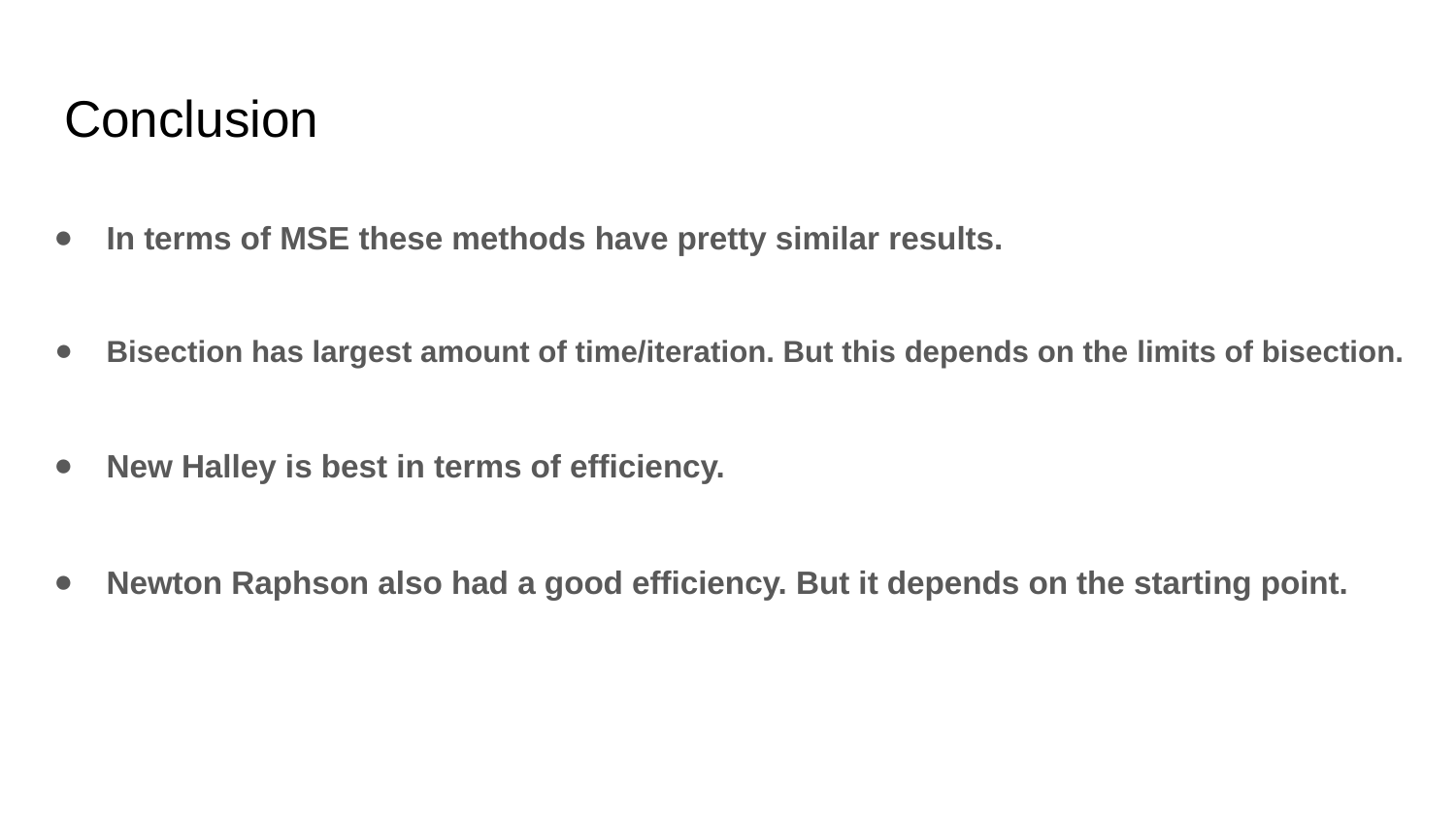

# Conclusion

In terms of MSE these methods have pretty similar results.

Bisection has largest amount of time/iteration. But this depends on the limits of bisection.

New Halley is best in terms of efficiency.

Newton Raphson also had a good efficiency. But it depends on the starting point.